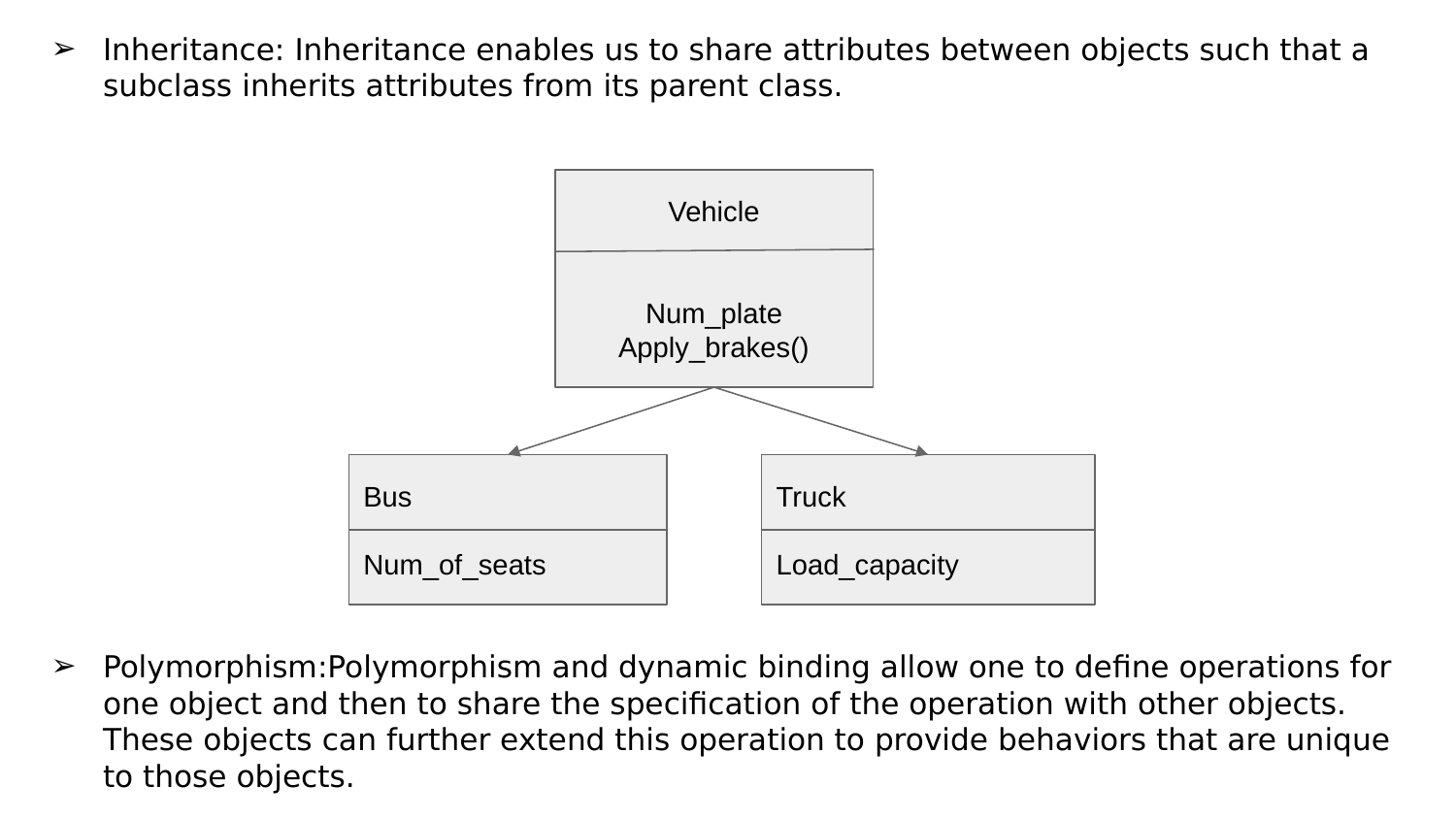

Inheritance: Inheritance enables us to share attributes between objects such that a subclass inherits attributes from its parent class.

Polymorphism:Polymorphism and dynamic binding allow one to define operations for one object and then to share the specification of the operation with other objects. These objects can further extend this operation to provide behaviors that are unique to those objects.

Vehicle

Num_plate
Apply_brakes()

Bus

Num_of_seats
Truck

Load_capacity